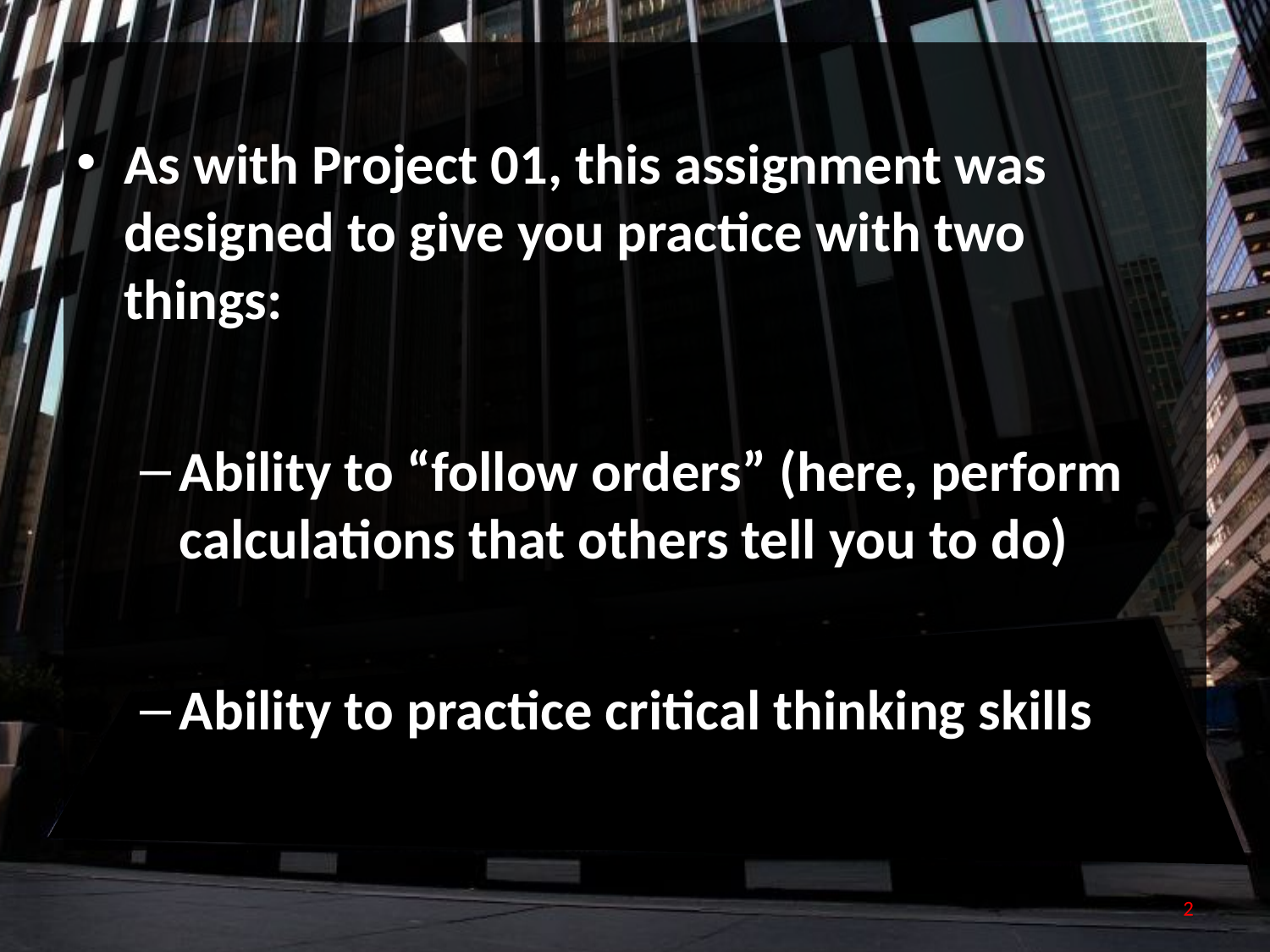

As with Project 01, this assignment was designed to give you practice with two things:

Ability to “follow orders” (here, perform calculations that others tell you to do)

Ability to practice critical thinking skills

2